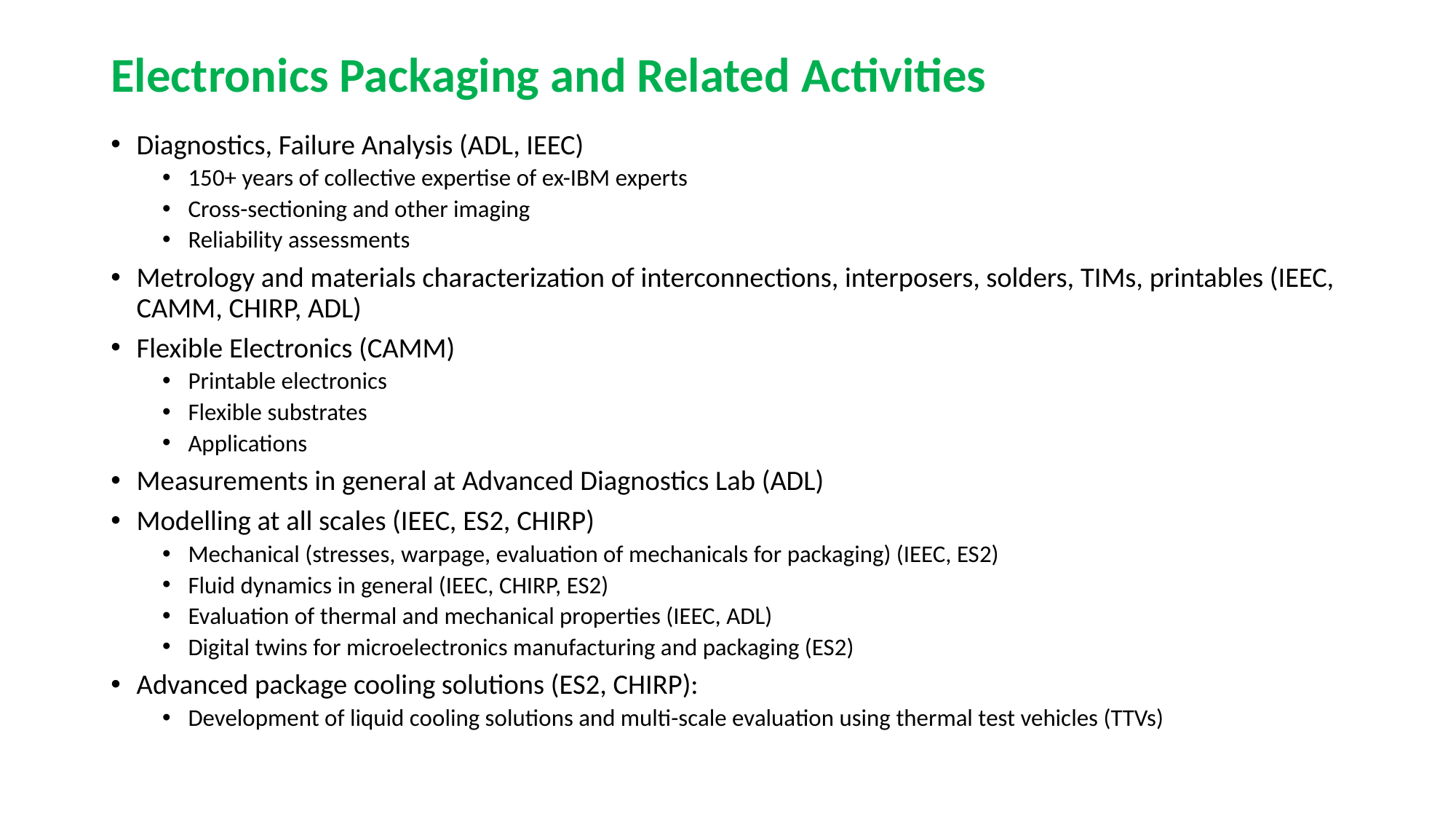

# Electronics Packaging and Related Activities
Diagnostics, Failure Analysis (ADL, IEEC)
150+ years of collective expertise of ex-IBM experts
Cross-sectioning and other imaging
Reliability assessments
Metrology and materials characterization of interconnections, interposers, solders, TIMs, printables (IEEC, CAMM, CHIRP, ADL)
Flexible Electronics (CAMM)
Printable electronics
Flexible substrates
Applications
Measurements in general at Advanced Diagnostics Lab (ADL)
Modelling at all scales (IEEC, ES2, CHIRP)
Mechanical (stresses, warpage, evaluation of mechanicals for packaging) (IEEC, ES2)
Fluid dynamics in general (IEEC, CHIRP, ES2)
Evaluation of thermal and mechanical properties (IEEC, ADL)
Digital twins for microelectronics manufacturing and packaging (ES2)
Advanced package cooling solutions (ES2, CHIRP):
Development of liquid cooling solutions and multi-scale evaluation using thermal test vehicles (TTVs)